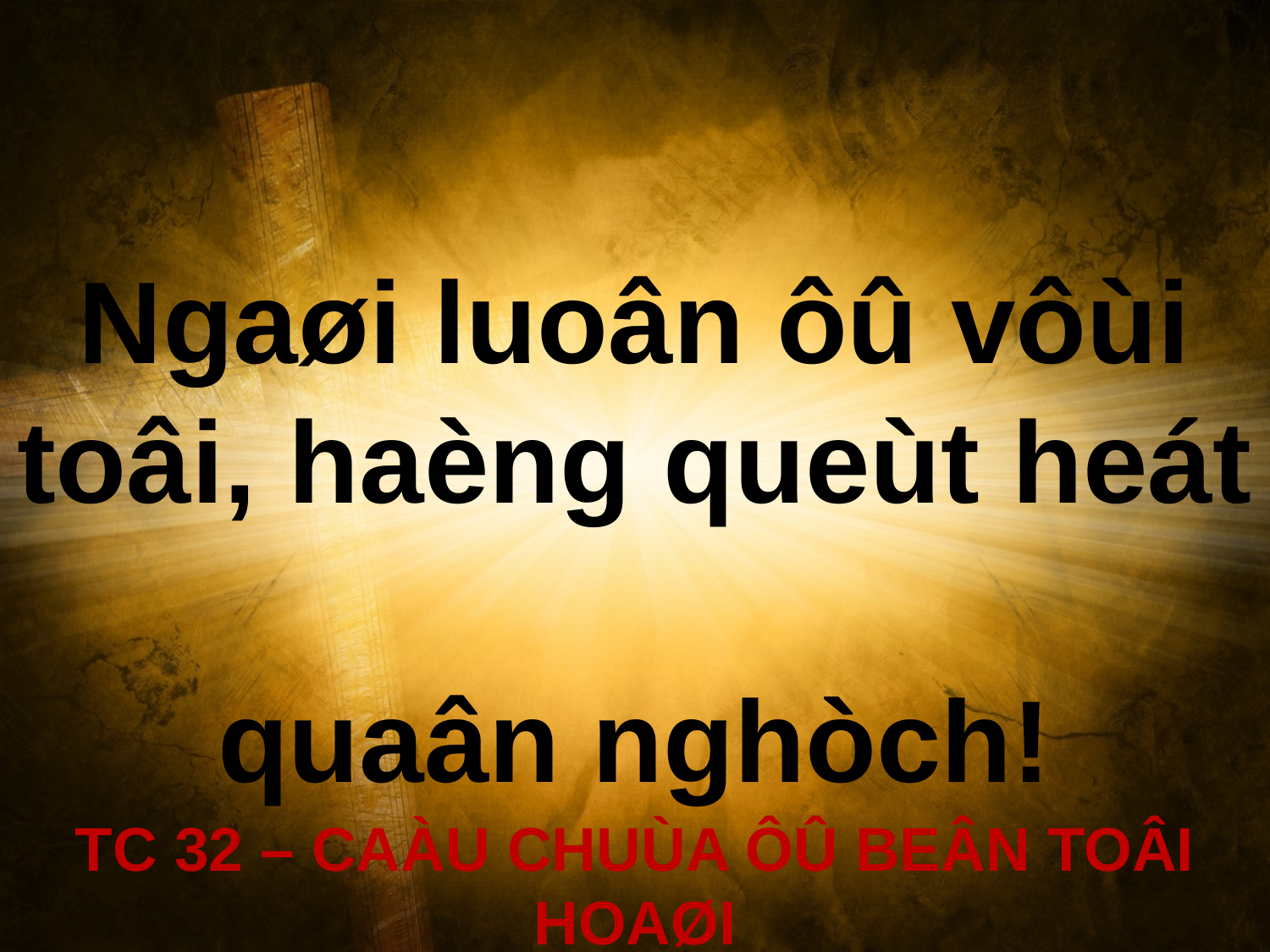

Ngaøi luoân ôû vôùi toâi, haèng queùt heát
quaân nghòch!
TC 32 – CAÀU CHUÙA ÔÛ BEÂN TOÂI HOAØI